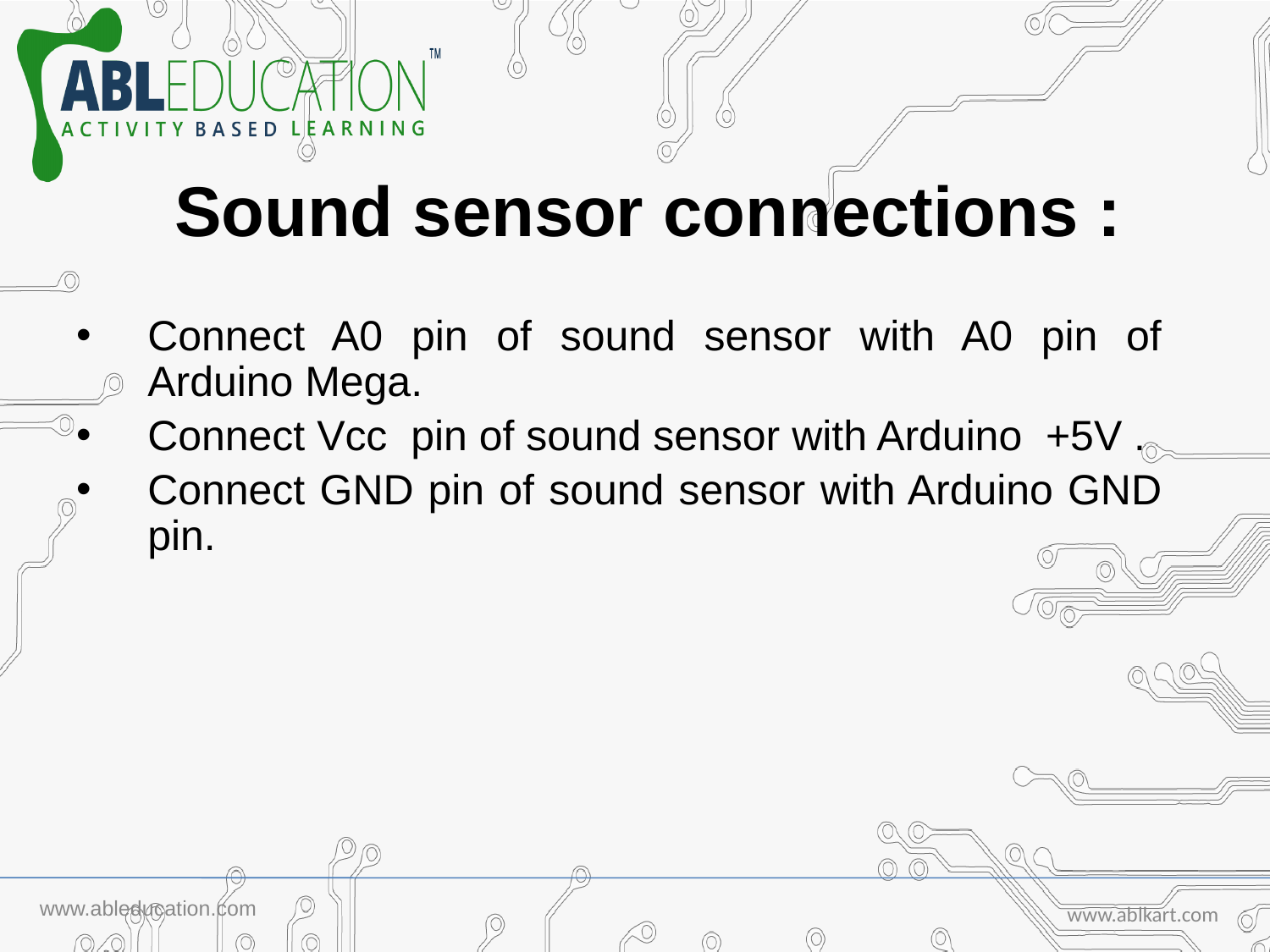

Sound sensor connections :

Connect A0 pin of sound sensor with A0 pin of Arduino Mega.
Connect Vcc  pin of sound sensor with Arduino  +5V .
Connect GND pin of sound sensor with Arduino GND pin.

www.ableducation.com
www.ablkart.com